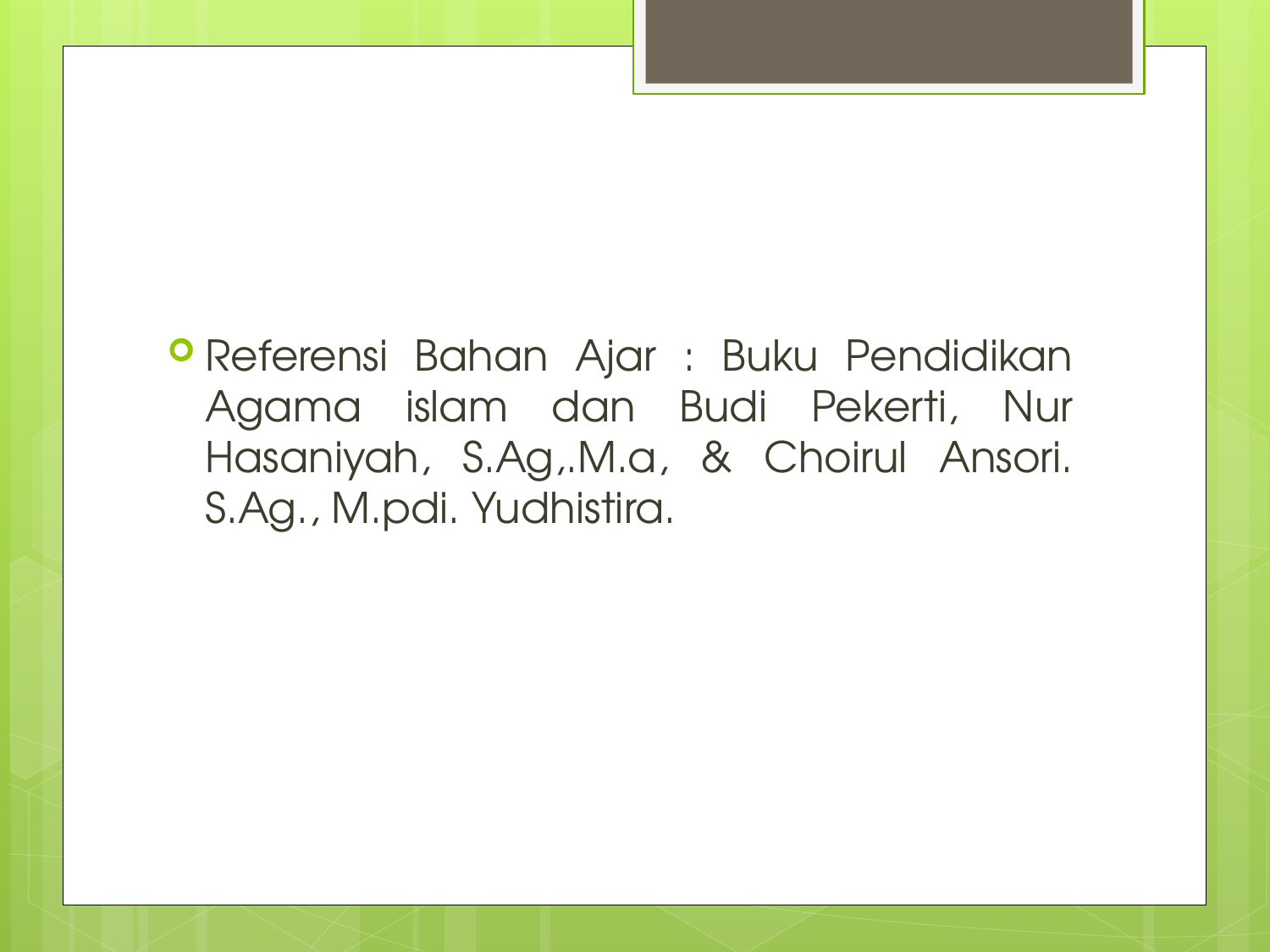

Referensi Bahan Ajar : Buku Pendidikan Agama islam dan Budi Pekerti, Nur Hasaniyah, S.Ag,.M.a, & Choirul Ansori. S.Ag., M.pdi. Yudhistira.